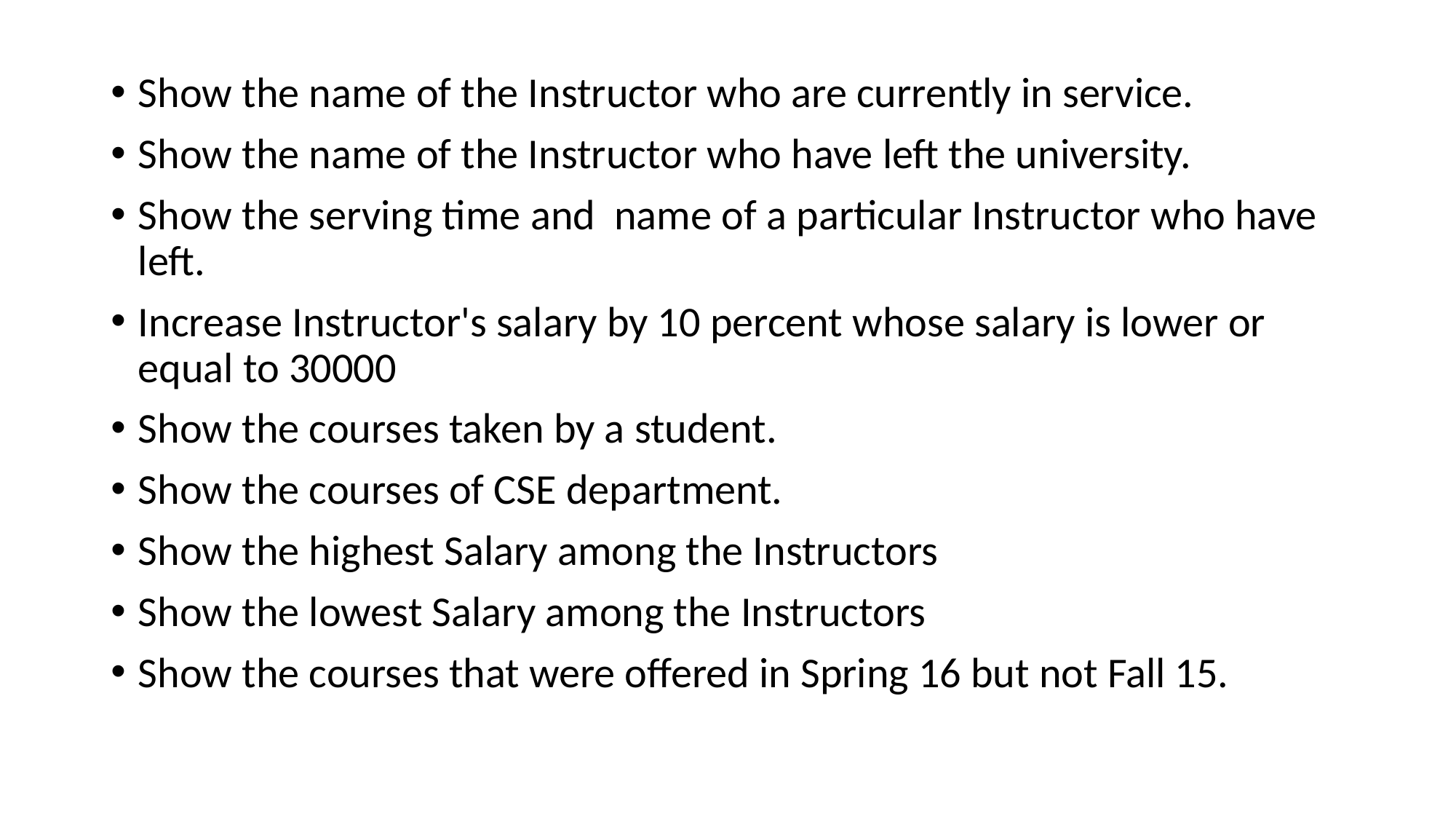

Show the name of the Instructor who are currently in service.
Show the name of the Instructor who have left the university.
Show the serving time and  name of a particular Instructor who have left.
Increase Instructor's salary by 10 percent whose salary is lower or equal to 30000
Show the courses taken by a student.
Show the courses of CSE department.
Show the highest Salary among the Instructors
Show the lowest Salary among the Instructors
Show the courses that were offered in Spring 16 but not Fall 15.